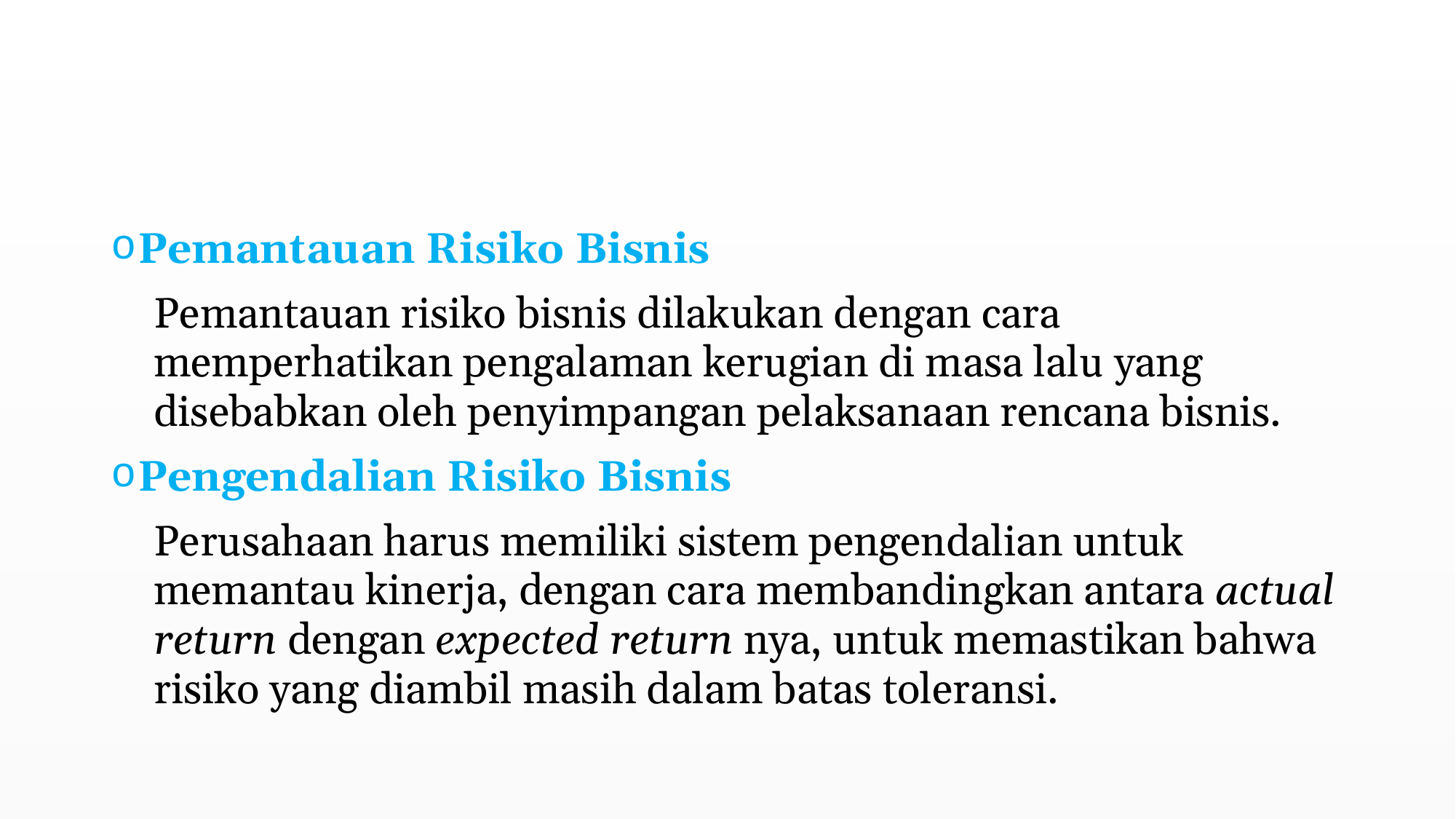

#
Pemantauan Risiko Bisnis
Pemantauan risiko bisnis dilakukan dengan cara memperhatikan pengalaman kerugian di masa lalu yang disebabkan oleh penyimpangan pelaksanaan rencana bisnis.
Pengendalian Risiko Bisnis
Perusahaan harus memiliki sistem pengendalian untuk memantau kinerja, dengan cara membandingkan antara actual return dengan expected return nya, untuk memastikan bahwa risiko yang diambil masih dalam batas toleransi.